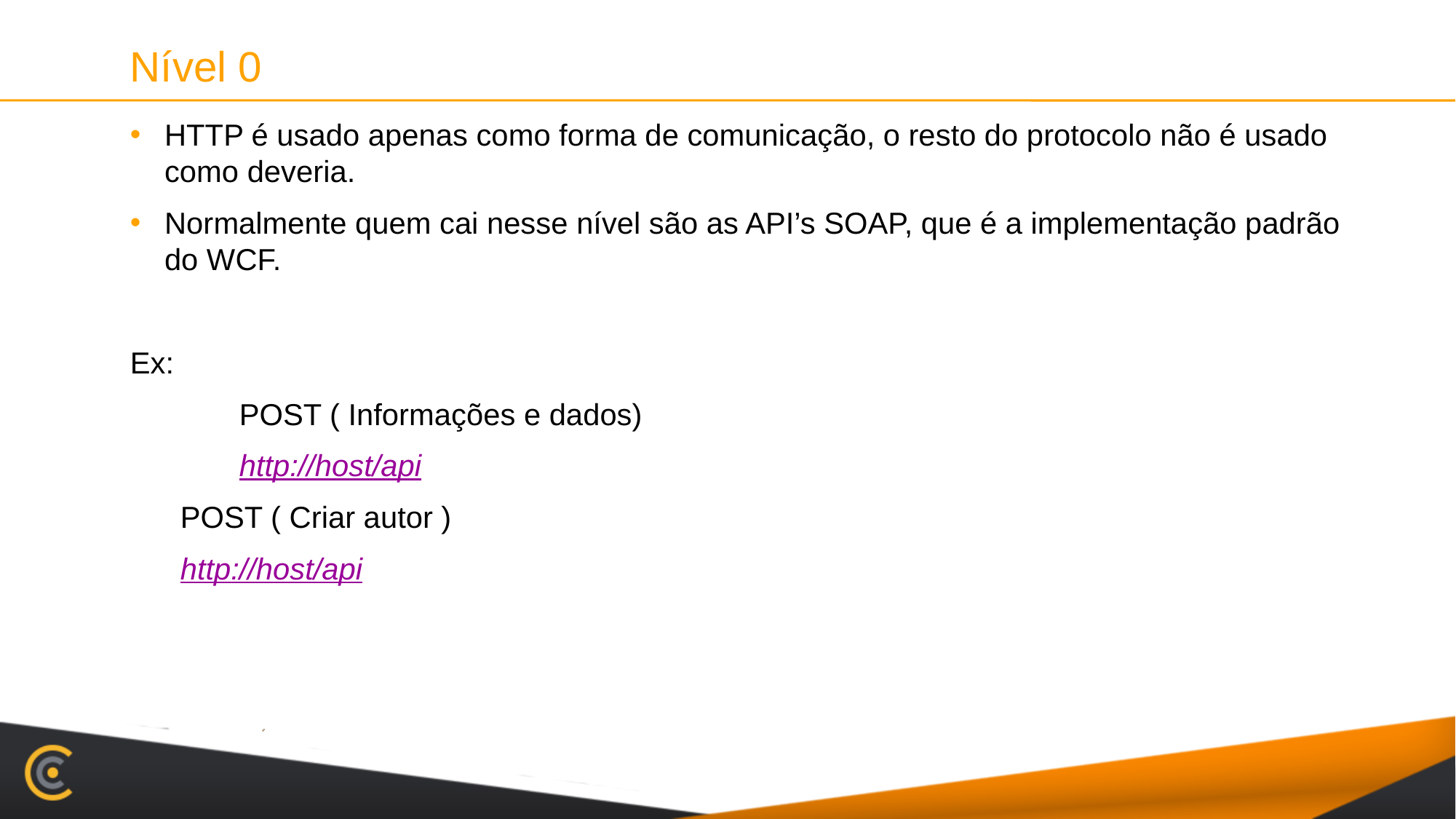

# Nível 0
HTTP é usado apenas como forma de comunicação, o resto do protocolo não é usado como deveria.
Normalmente quem cai nesse nível são as API’s SOAP, que é a implementação padrão do WCF.

Ex:
	POST ( Informações e dados)
	http://host/api
      POST ( Criar autor )
      http://host/api